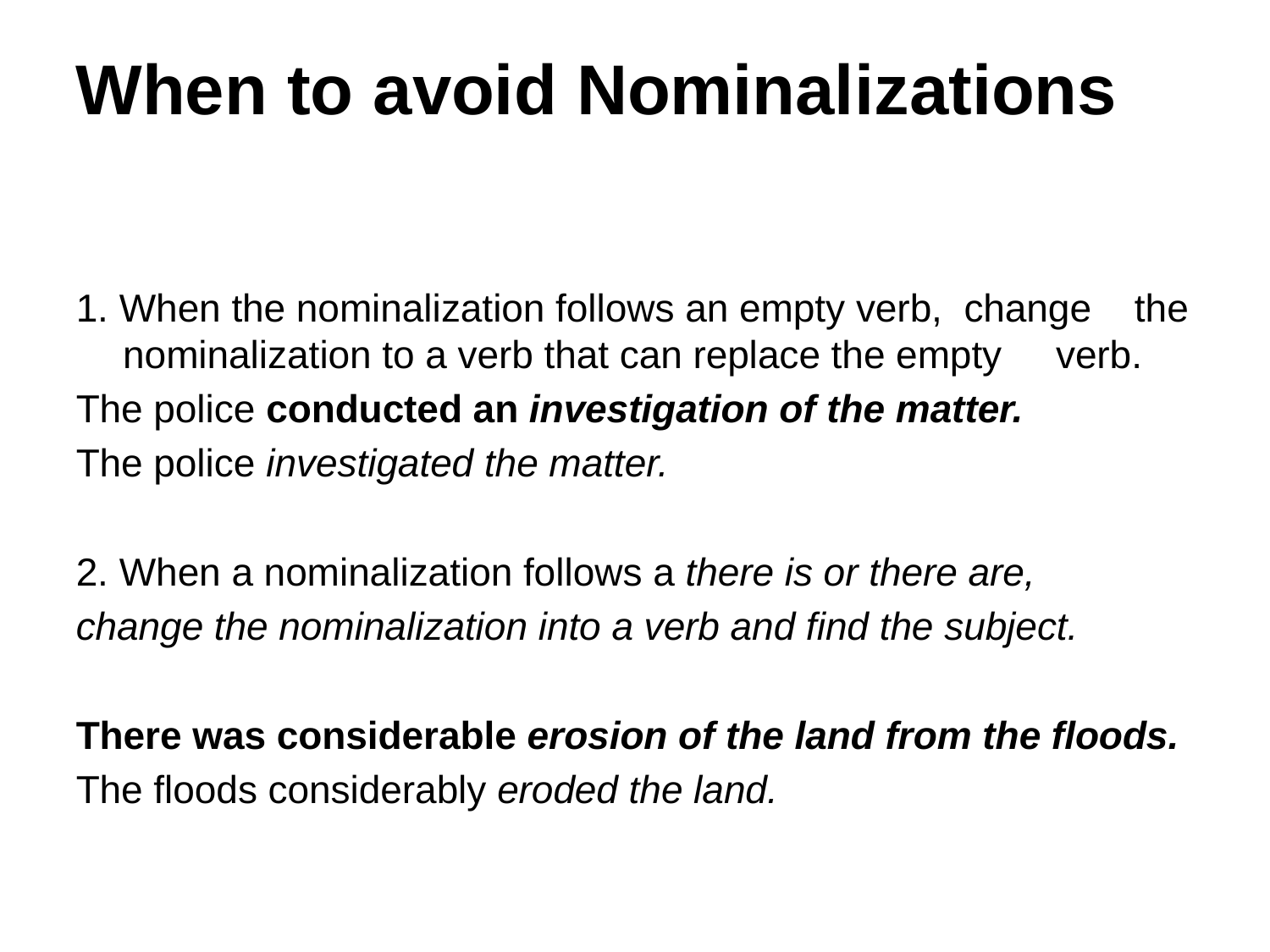

# When to avoid Nominalizations

1. When the nominalization follows an empty verb,  change    the nominalization to a verb that can replace the empty     verb.
The police conducted an investigation of the matter.
The police investigated the matter.

2. When a nominalization follows a there is or there are,
change the nominalization into a verb and find the subject.

There was considerable erosion of the land from the floods.
The floods considerably eroded the land.